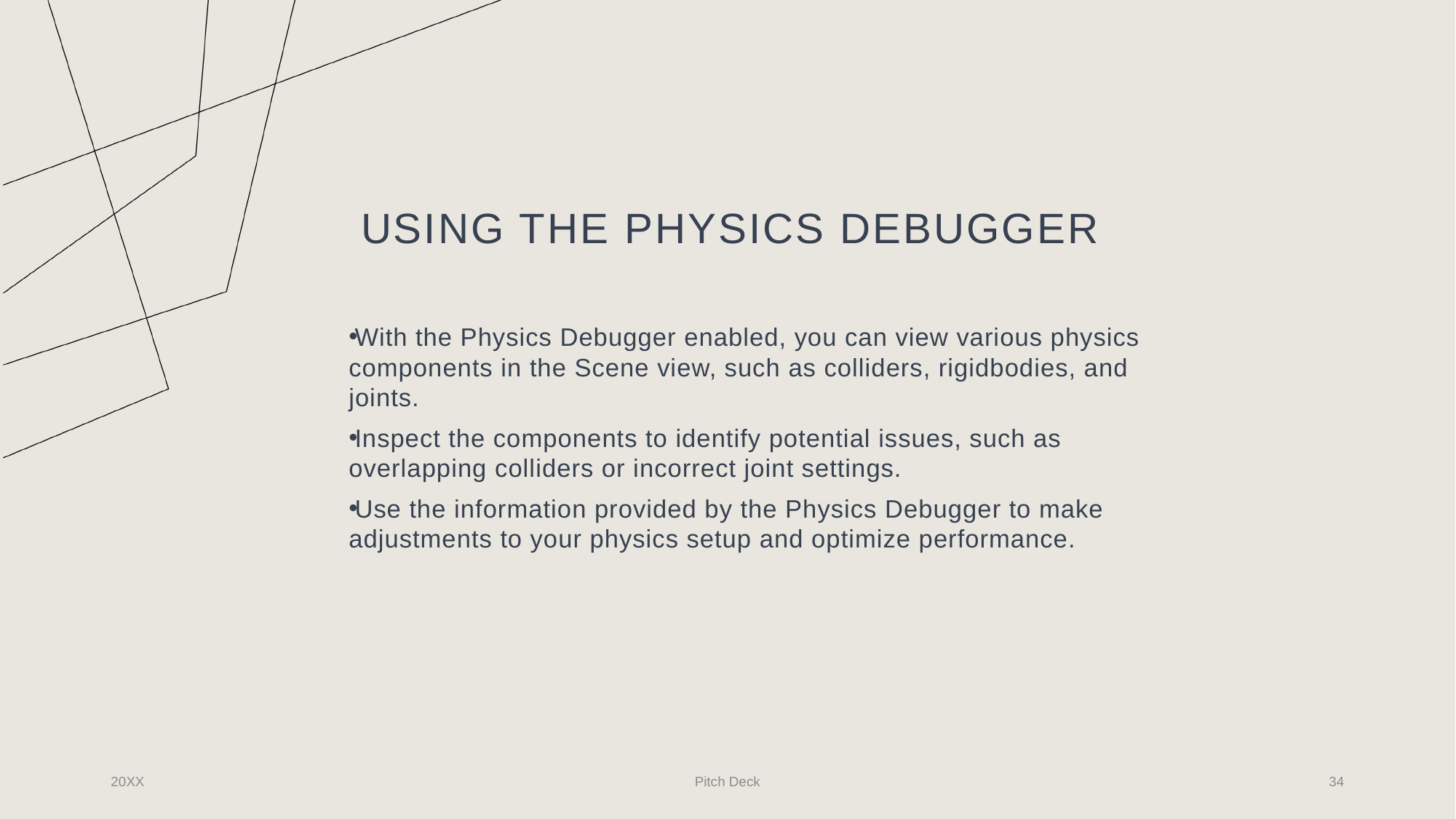

# Using the Physics Debugger
With the Physics Debugger enabled, you can view various physics components in the Scene view, such as colliders, rigidbodies, and joints.
Inspect the components to identify potential issues, such as overlapping colliders or incorrect joint settings.
Use the information provided by the Physics Debugger to make adjustments to your physics setup and optimize performance.
20XX
Pitch Deck
34